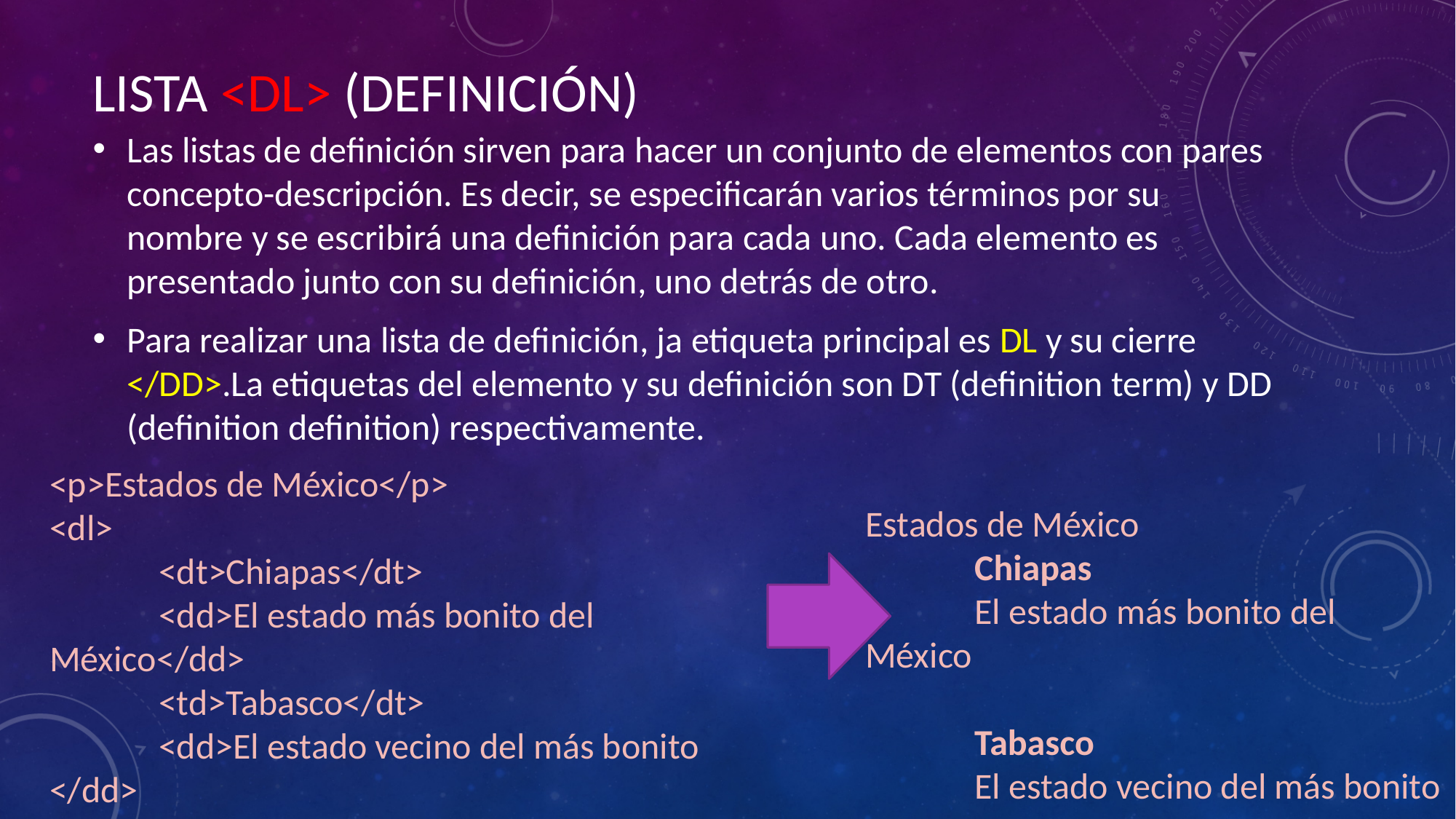

# Lista <DL> (Definición)
Las listas de definición sirven para hacer un conjunto de elementos con pares concepto-descripción. Es decir, se especificarán varios términos por su nombre y se escribirá una definición para cada uno. Cada elemento es presentado junto con su definición, uno detrás de otro.
Para realizar una lista de definición, ja etiqueta principal es DL y su cierre </DD>.La etiquetas del elemento y su definición son DT (definition term) y DD (definition definition) respectivamente.
<p>Estados de México</p>
<dl>
   	<dt>Chiapas</dt>
	<dd>El estado más bonito del México</dd>
   	<td>Tabasco</dt>
	<dd>El estado vecino del más bonito </dd>
</dl>
Estados de México
   	Chiapas
	El estado más bonito del México

   	Tabasco
	El estado vecino del más bonito